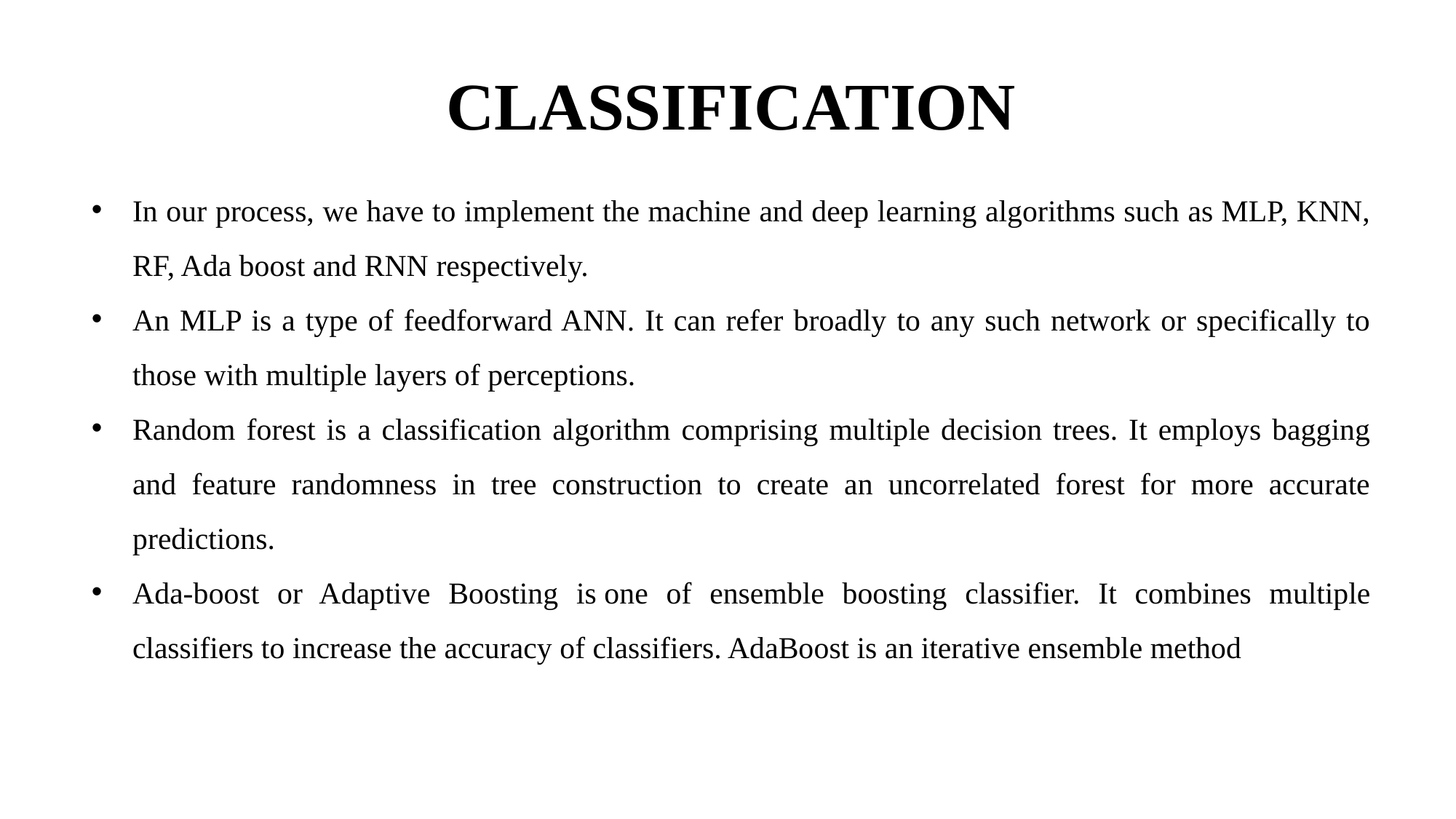

CLASSIFICATION
In our process, we have to implement the machine and deep learning algorithms such as MLP, KNN, RF, Ada boost and RNN respectively.
An MLP is a type of feedforward ANN. It can refer broadly to any such network or specifically to those with multiple layers of perceptions.
Random forest is a classification algorithm comprising multiple decision trees. It employs bagging and feature randomness in tree construction to create an uncorrelated forest for more accurate predictions.
Ada-boost or Adaptive Boosting is one of ensemble boosting classifier. It combines multiple classifiers to increase the accuracy of classifiers. AdaBoost is an iterative ensemble method